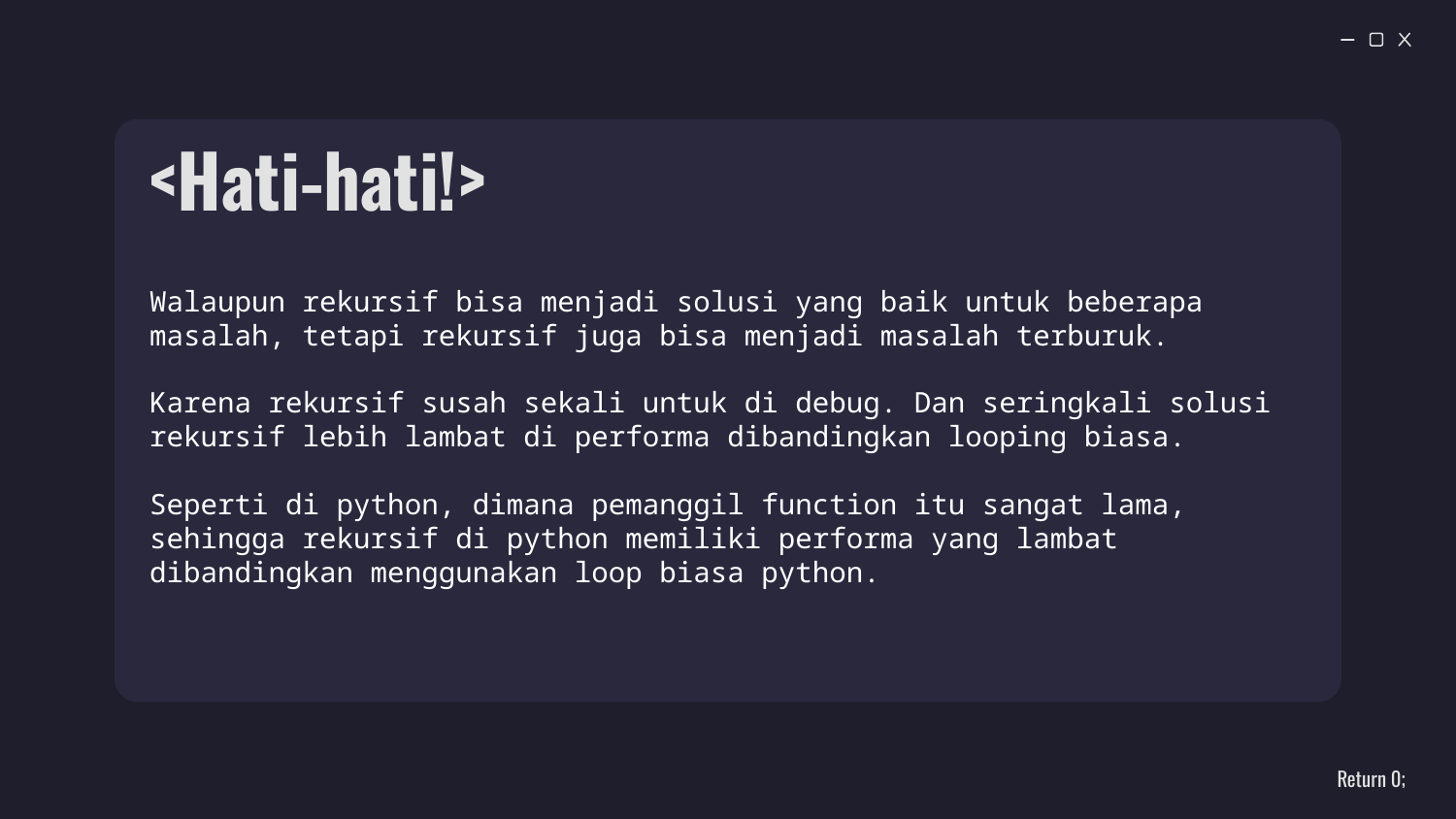

# <Hati-hati!>
Walaupun rekursif bisa menjadi solusi yang baik untuk beberapa masalah, tetapi rekursif juga bisa menjadi masalah terburuk.
Karena rekursif susah sekali untuk di debug. Dan seringkali solusi rekursif lebih lambat di performa dibandingkan looping biasa.

Seperti di python, dimana pemanggil function itu sangat lama, sehingga rekursif di python memiliki performa yang lambat dibandingkan menggunakan loop biasa python.
Return 0;